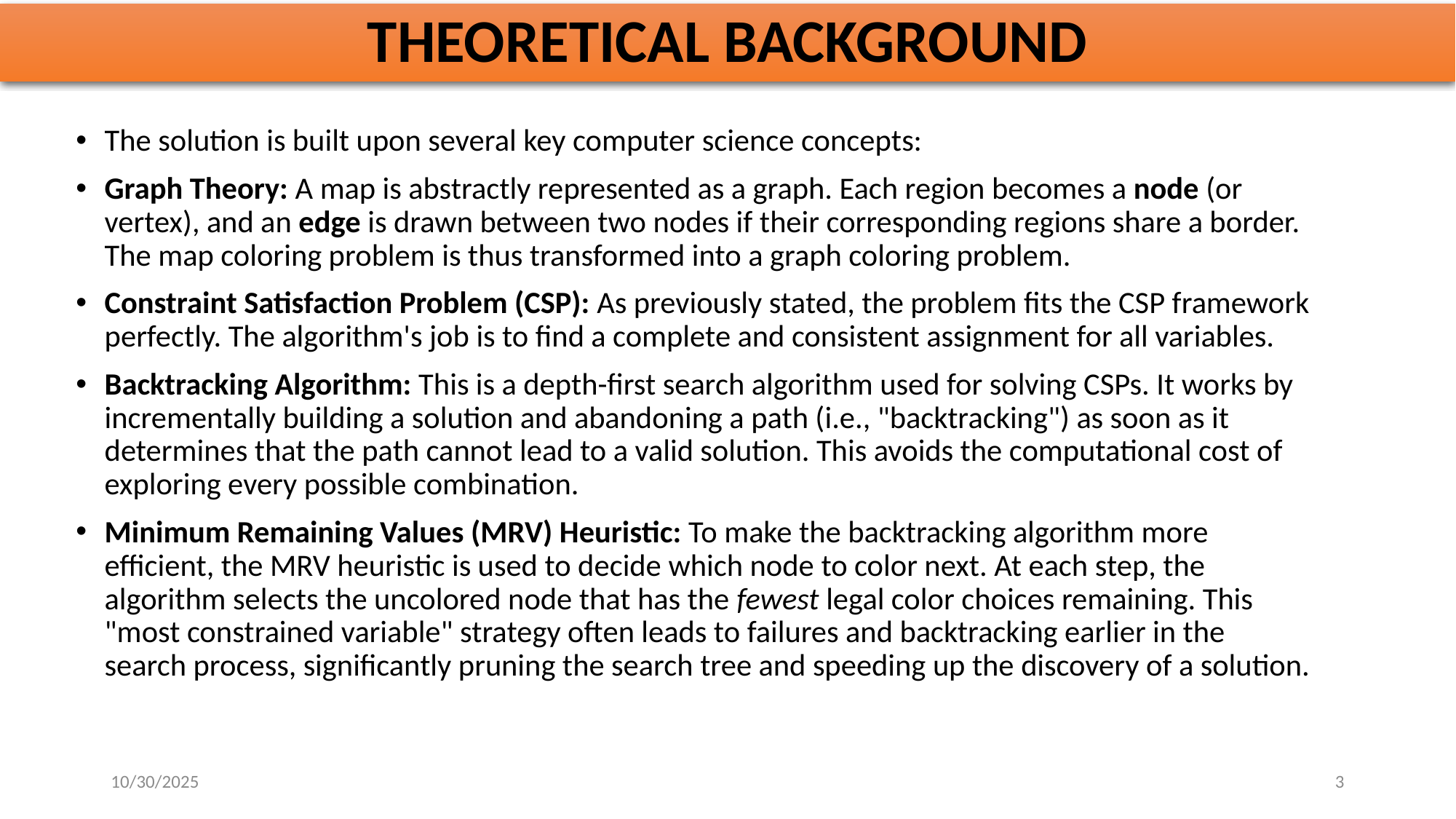

# THEORETICAL BACKGROUND
The solution is built upon several key computer science concepts:
Graph Theory: A map is abstractly represented as a graph. Each region becomes a node (or vertex), and an edge is drawn between two nodes if their corresponding regions share a border. The map coloring problem is thus transformed into a graph coloring problem.
Constraint Satisfaction Problem (CSP): As previously stated, the problem fits the CSP framework perfectly. The algorithm's job is to find a complete and consistent assignment for all variables.
Backtracking Algorithm: This is a depth-first search algorithm used for solving CSPs. It works by incrementally building a solution and abandoning a path (i.e., "backtracking") as soon as it determines that the path cannot lead to a valid solution. This avoids the computational cost of exploring every possible combination.
Minimum Remaining Values (MRV) Heuristic: To make the backtracking algorithm more efficient, the MRV heuristic is used to decide which node to color next. At each step, the algorithm selects the uncolored node that has the fewest legal color choices remaining. This "most constrained variable" strategy often leads to failures and backtracking earlier in the search process, significantly pruning the search tree and speeding up the discovery of a solution.

10/30/2025
3